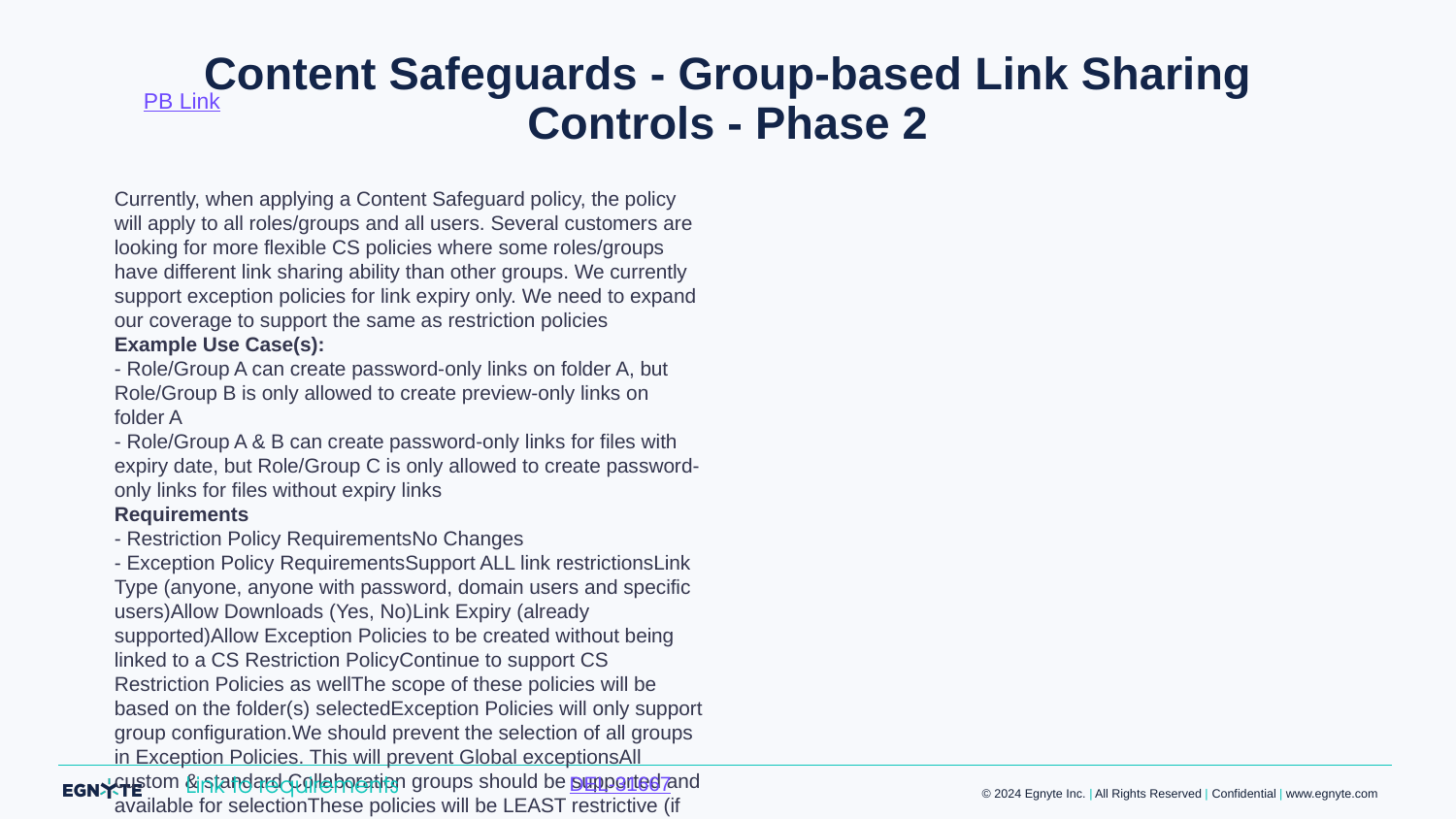

PB Link
# Content Safeguards - Group-based Link Sharing Controls - Phase 2

Currently, when applying a Content Safeguard policy, the policy will apply to all roles/groups and all users. Several customers are looking for more flexible CS policies where some roles/groups have different link sharing ability than other groups. We currently support exception policies for link expiry only. We need to expand our coverage to support the same as restriction policies
Example Use Case(s):
- Role/Group A can create password-only links on folder A, but Role/Group B is only allowed to create preview-only links on folder A
- Role/Group A & B can create password-only links for files with expiry date, but Role/Group C is only allowed to create password-only links for files without expiry links
Requirements
- Restriction Policy RequirementsNo Changes
- Exception Policy RequirementsSupport ALL link restrictionsLink Type (anyone, anyone with password, domain users and specific users)Allow Downloads (Yes, No)Link Expiry (already supported)Allow Exception Policies to be created without being linked to a CS Restriction PolicyContinue to support CS Restriction Policies as wellThe scope of these policies will be based on the folder(s) selectedException Policies will only support group configuration.We should prevent the selection of all groups in Exception Policies. This will prevent Global exceptionsAll custom & standard Collaboration groups should be supported and available for selectionThese policies will be LEAST restrictive (if two policies apply to the same folder/file the least restrictive wins)
- Policies can only be controlled for an entire domain or groups within a single domain
UX Design (Needs to be Updated):
https://www.figma.com/file/Xyhi03eWgv6tnwzq4RwcQA/CS--Role-based-Link-Sharing-Controls(UX-1899)?node-id=2%3A5079&t=wNGi4ZnNg81Ymlcp-0
Use the same UX design for CS Exception policies as we have for CS Restriction policies:
https://www.figma.com/file/x8gotwY1pLOoZERmnOiKI0/CS-~~-Role-based-Link-Sharing-Controls-~~-Q2-2023?node-id=1-5217&t=R6pDhEjG65kCZK9r-0#396444732

DEL-31667
Link to requirements